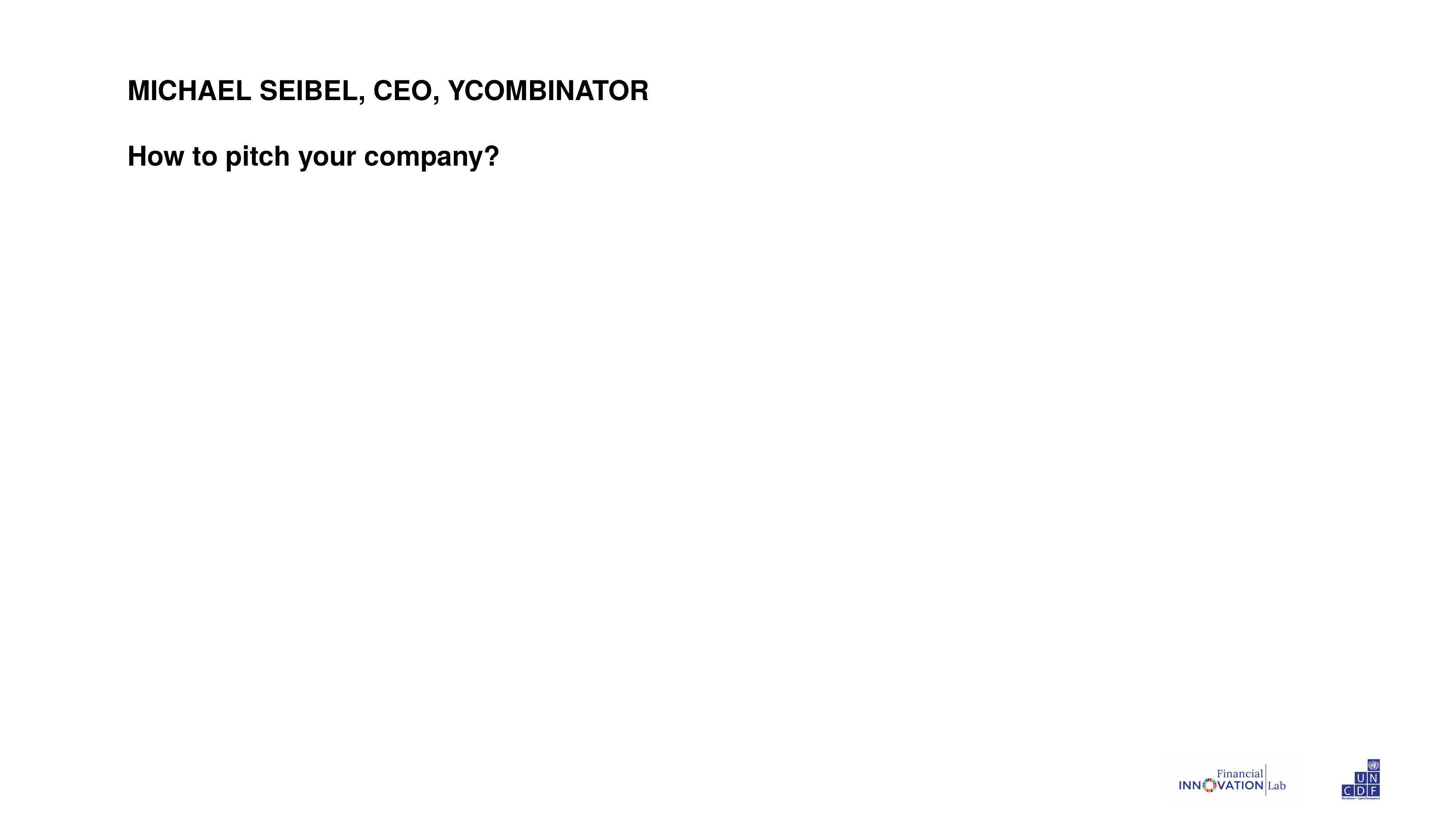

MICHAEL SEIBEL, CEO, YCOMBINATOR

How to pitch your company?